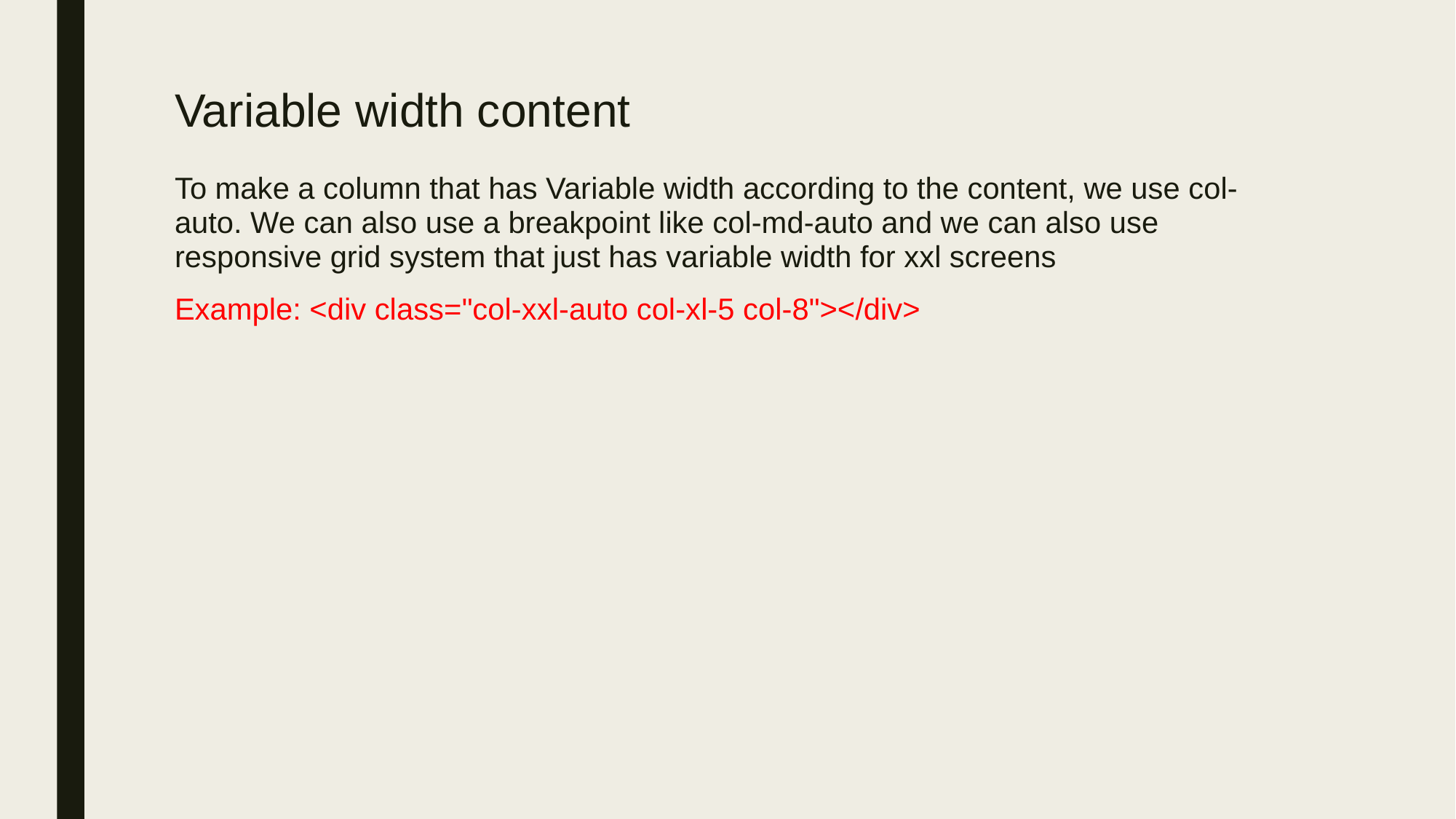

# Variable width content
To make a column that has Variable width according to the content, we use col-auto. We can also use a breakpoint like col-md-auto and we can also use responsive grid system that just has variable width for xxl screens
Example: <div class="col-xxl-auto col-xl-5 col-8"></div>